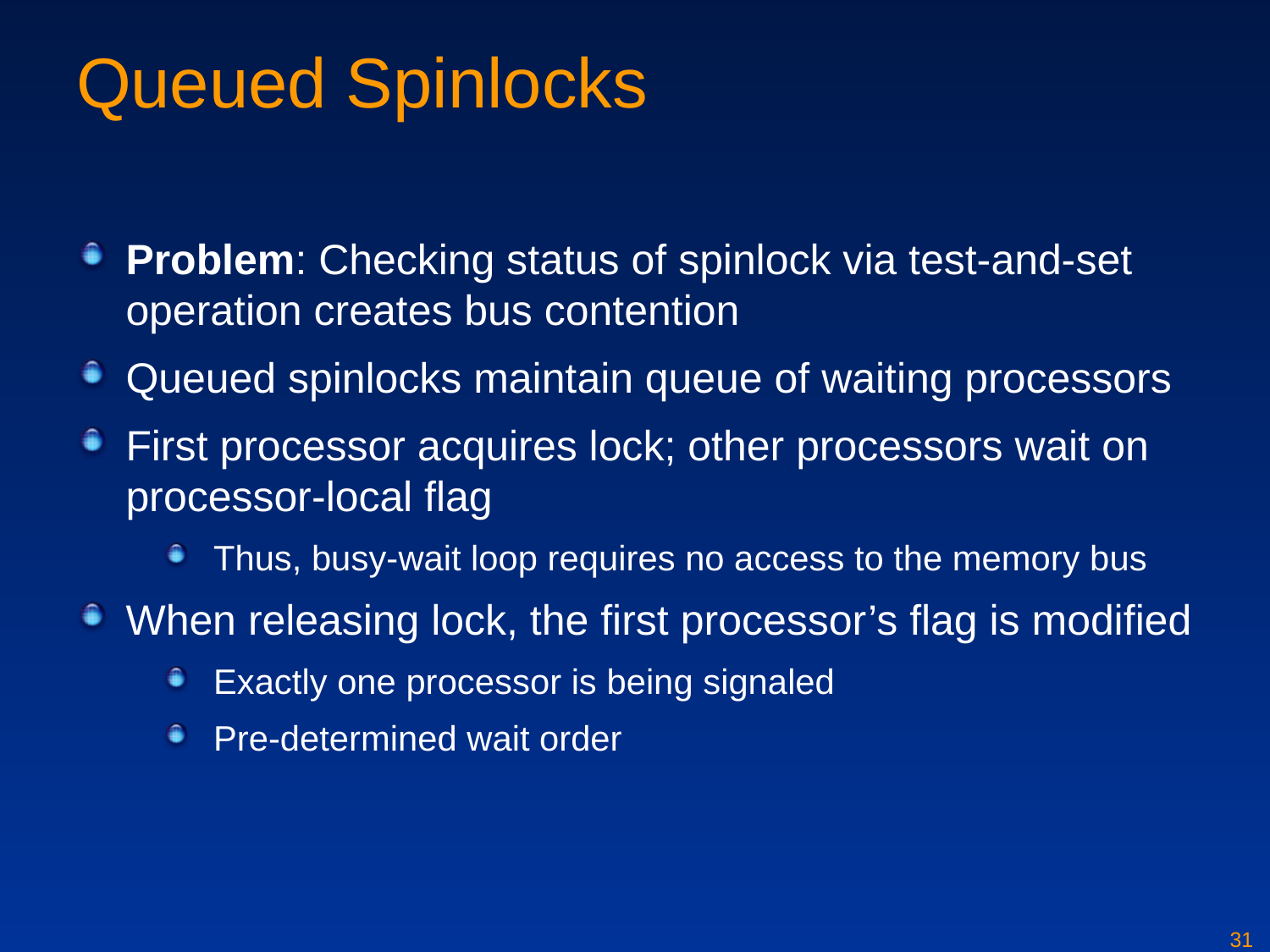

# Queued Spinlocks
Problem: Checking status of spinlock via test-and-set operation creates bus contention
Queued spinlocks maintain queue of waiting processors
First processor acquires lock; other processors wait on processor-local flag
Thus, busy-wait loop requires no access to the memory bus
When releasing lock, the first processor’s flag is modified
Exactly one processor is being signaled
Pre-determined wait order
31